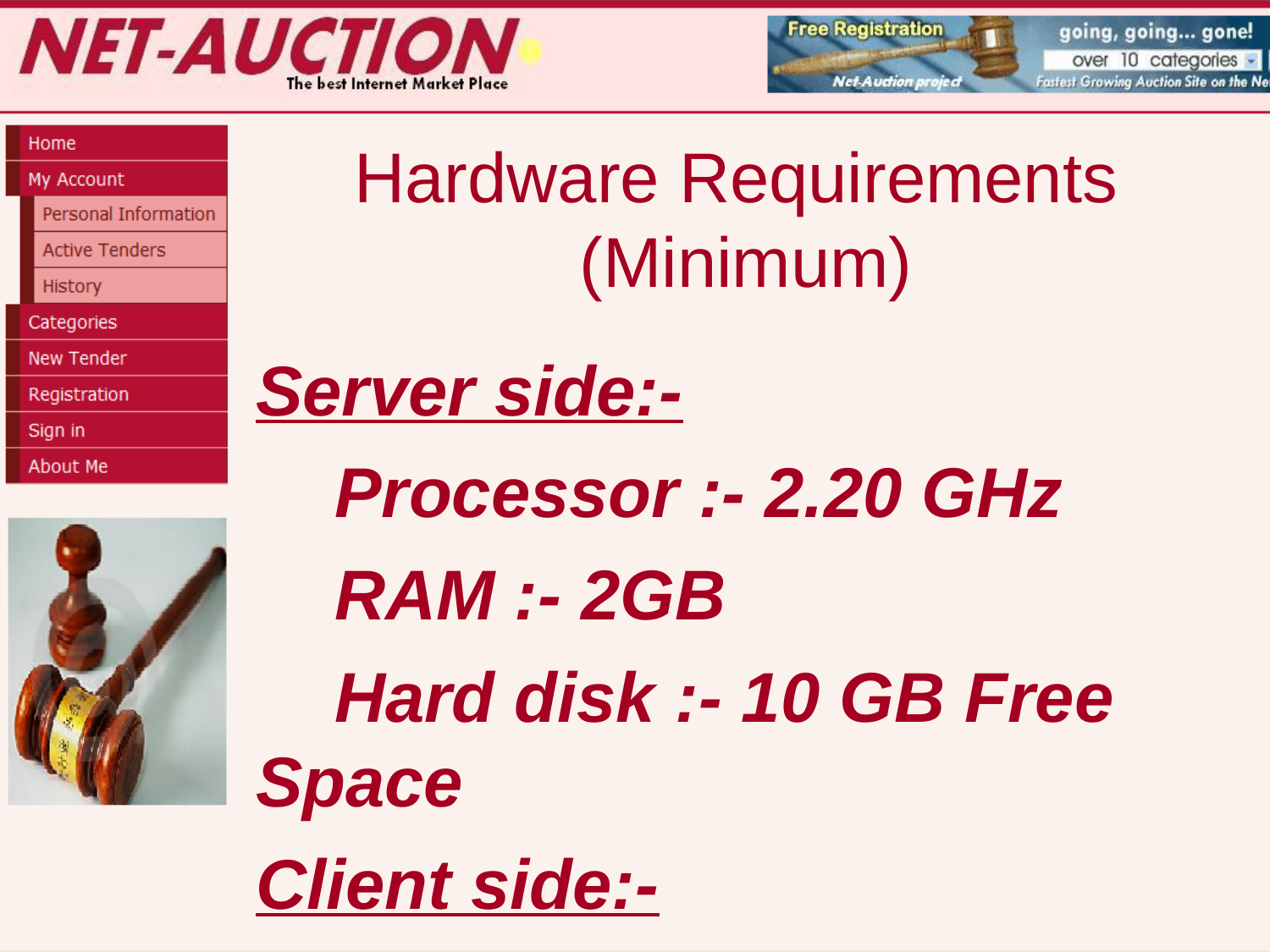

# Hardware Requirements (Minimum)
Server side:-
    Processor :- 2.20 GHz
    RAM :- 2GB
    Hard disk :- 10 GB Free Space
Client side:-
    Processor :- 2.0 GHz
    RAM :- 1GB
    Hard disk :- 4 GB Free Space